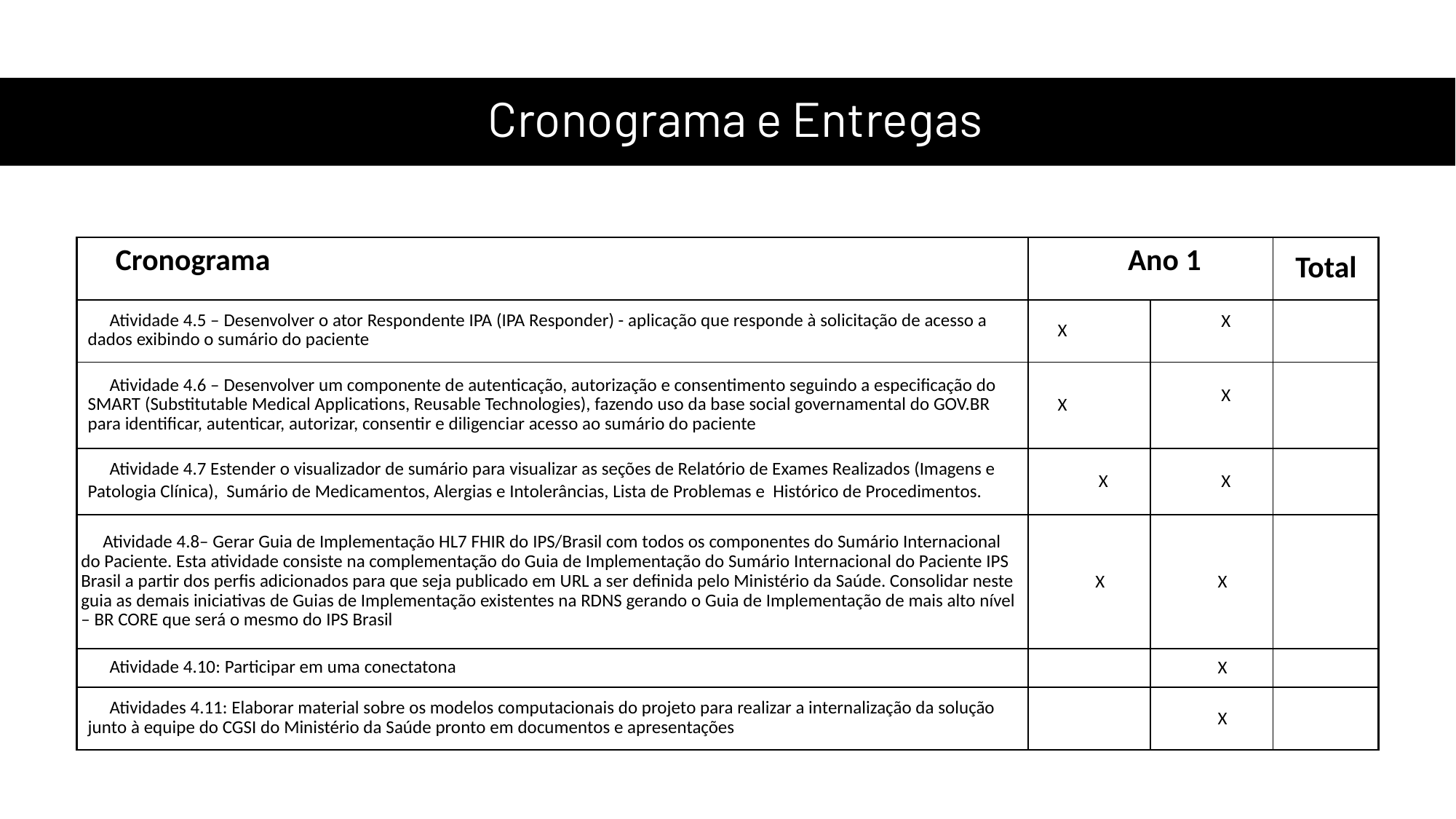

Cronograma e Entregas

| Cronograma | Ano 1 |  | Total |
| --- | --- | --- | --- |
| Atividade 4.5 – Desenvolver o ator Respondente IPA (IPA Responder) - aplicação que responde à solicitação de acesso a dados exibindo o sumário do paciente | X | X |  |
| Atividade 4.6 – Desenvolver um componente de autenticação, autorização e consentimento seguindo a especificação do SMART (Substitutable Medical Applications, Reusable Technologies), fazendo uso da base social governamental do GOV.BR para identificar, autenticar, autorizar, consentir e diligenciar acesso ao sumário do paciente | X | X |  |
| Atividade 4.7 Estender o visualizador de sumário para visualizar as seções de Relatório de Exames Realizados (Imagens e Patologia Clínica), Sumário de Medicamentos, Alergias e Intolerâncias, Lista de Problemas e Histórico de Procedimentos. | X | X |  |
| Atividade 4.8– Gerar Guia de Implementação HL7 FHIR do IPS/Brasil com todos os componentes do Sumário Internacional do Paciente. Esta atividade consiste na complementação do Guia de Implementação do Sumário Internacional do Paciente IPS Brasil a partir dos perfis adicionados para que seja publicado em URL a ser definida pelo Ministério da Saúde. Consolidar neste guia as demais iniciativas de Guias de Implementação existentes na RDNS gerando o Guia de Implementação de mais alto nível – BR CORE que será o mesmo do IPS Brasil | X | X |  |
| Atividade 4.10: Participar em uma conectatona |  | X |  |
| Atividades 4.11: Elaborar material sobre os modelos computacionais do projeto para realizar a internalização da solução junto à equipe do CGSI do Ministério da Saúde pronto em documentos e apresentações |  | X |  |